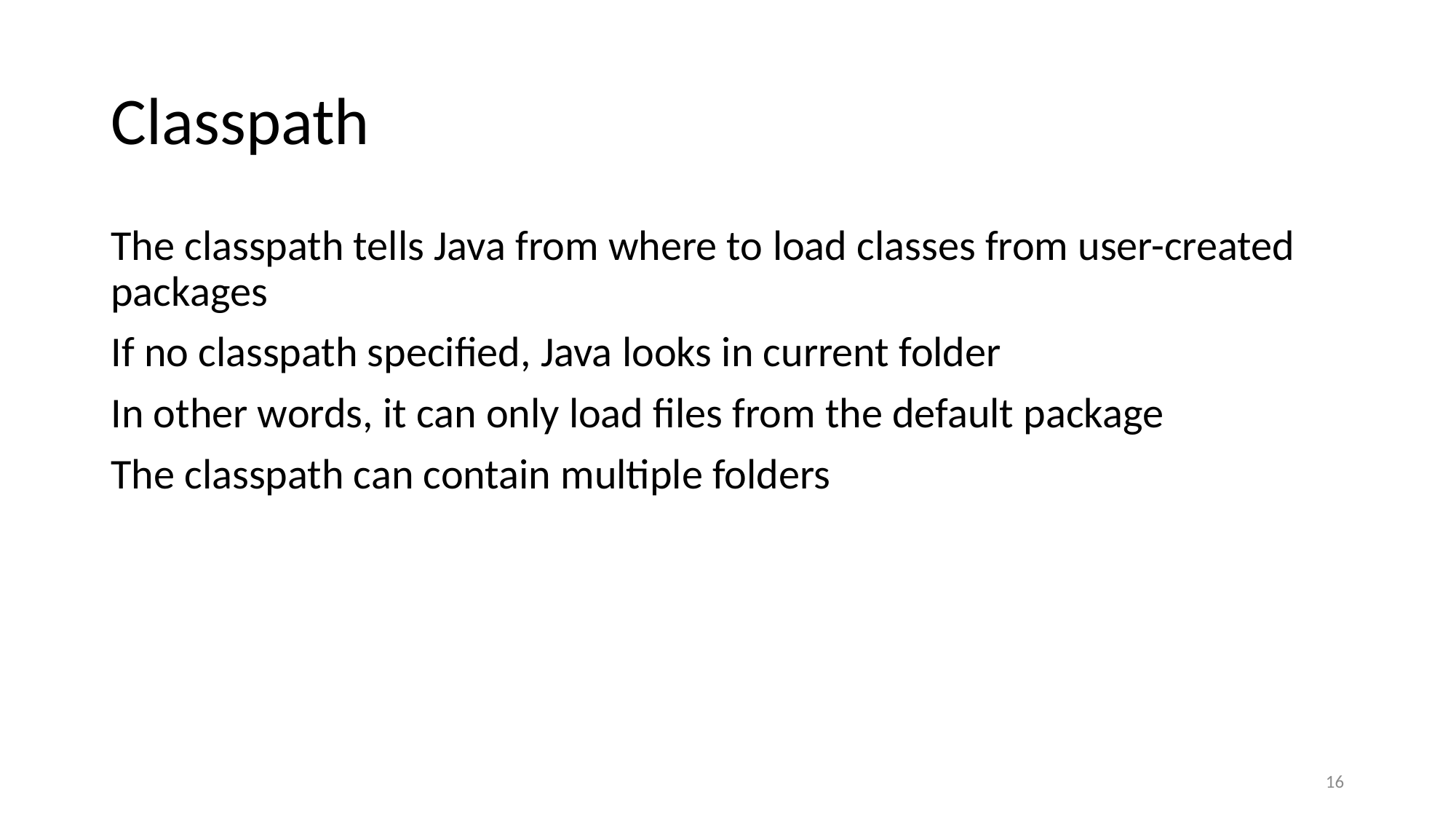

# Classpath
The classpath tells Java from where to load classes from user-created packages
If no classpath specified, Java looks in current folder
In other words, it can only load files from the default package
The classpath can contain multiple folders
16